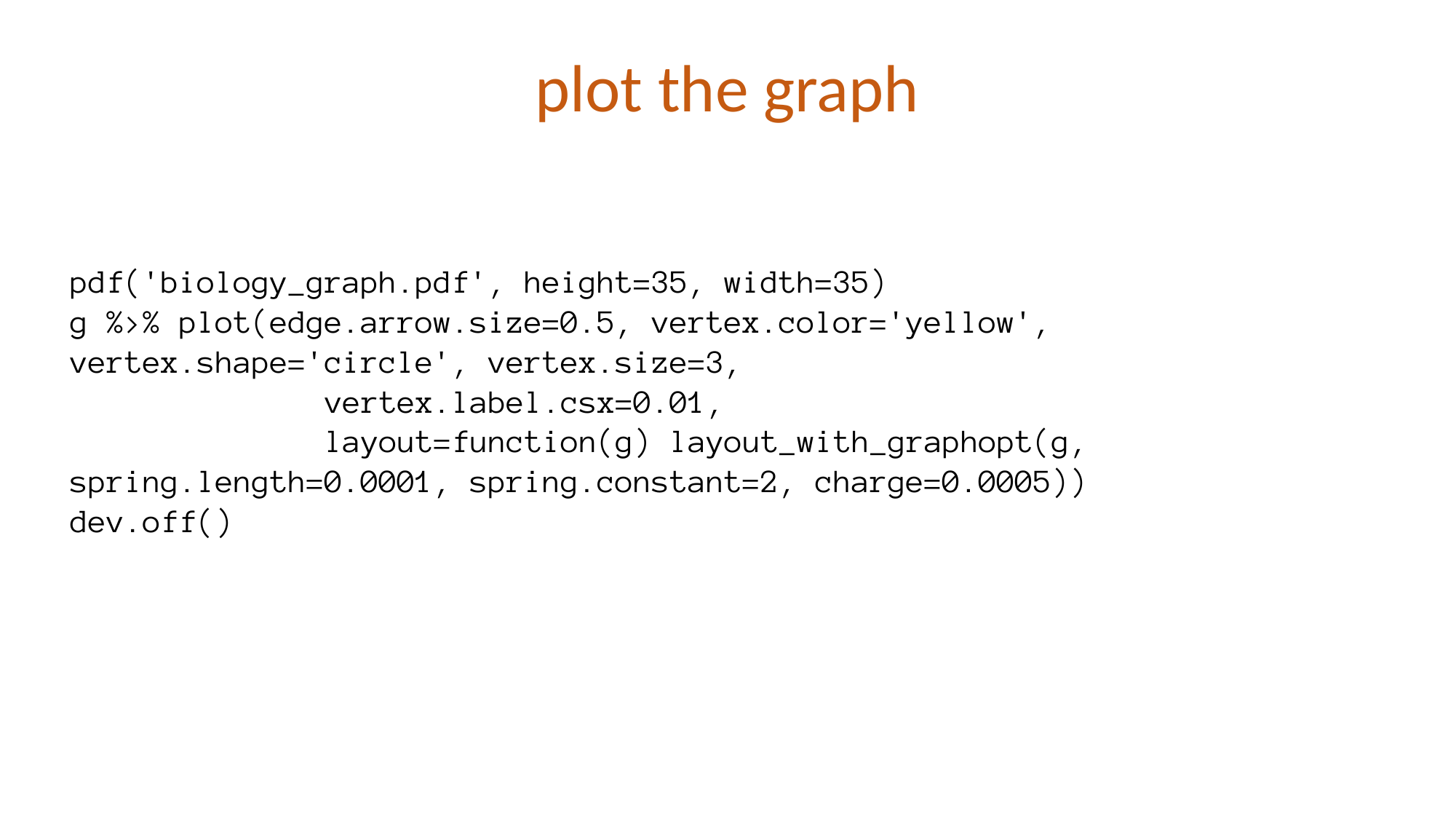

plot the graph
pdf('biology_graph.pdf', height=35, width=35)
g %>% plot(edge.arrow.size=0.5, vertex.color='yellow', vertex.shape='circle', vertex.size=3,
              vertex.label.csx=0.01,
              layout=function(g) layout_with_graphopt(g, spring.length=0.0001, spring.constant=2, charge=0.0005))
dev.off()